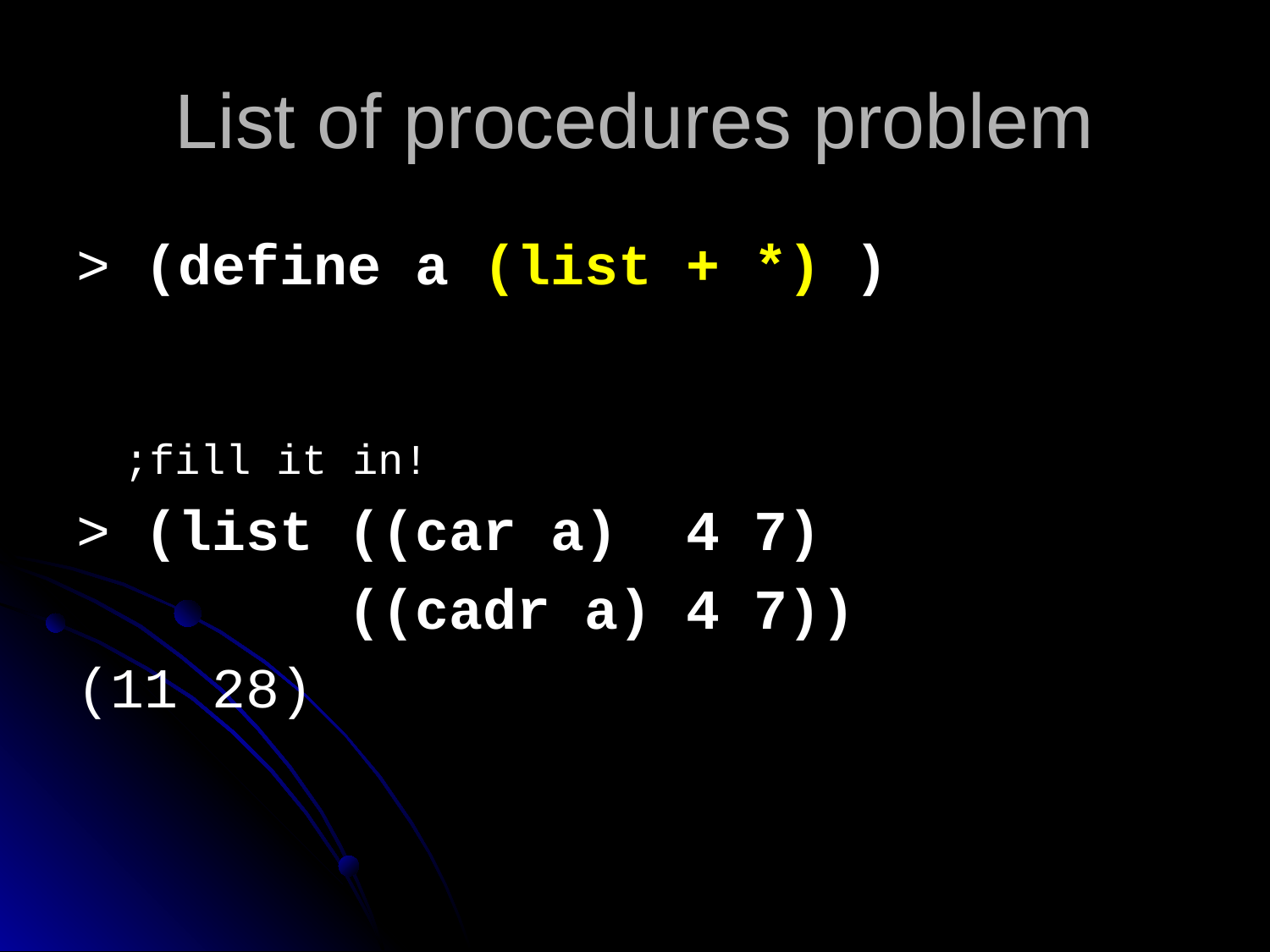

# List of procedures problem
> (define a (list + *) )
                               ;fill it in!
> (list ((car a)  4 7)
        ((cadr a) 4 7))
(11 28)